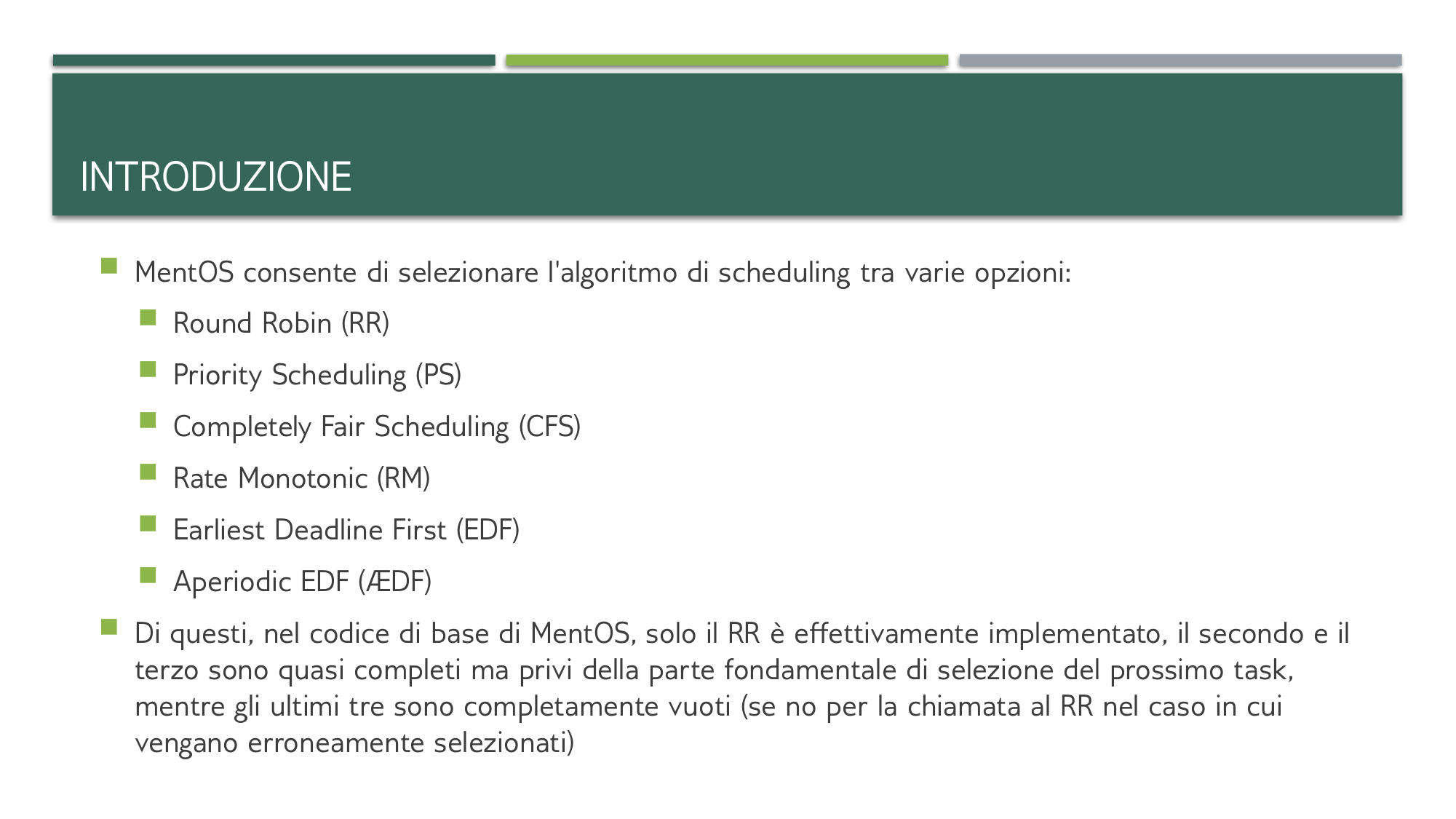

# Introduzione
MentOS consente di selezionare l'algoritmo di scheduling tra varie opzioni:
Round Robin (RR)
Priority Scheduling (PS)
Completely Fair Scheduling (CFS)
Rate Monotonic (RM)
Earliest Deadline First (EDF)
Aperiodic EDF (AEDF)
Di questi, nel codice di base di MentOS, solo il RR è effettivamente implementato, il secondo e il terzo sono quasi completi ma privi della parte fondamentale di selezione del prossimo task, mentre gli ultimi tre sono completamente vuoti (se no per la chiamata al RR nel caso in cui vengano erroneamente selezionati)